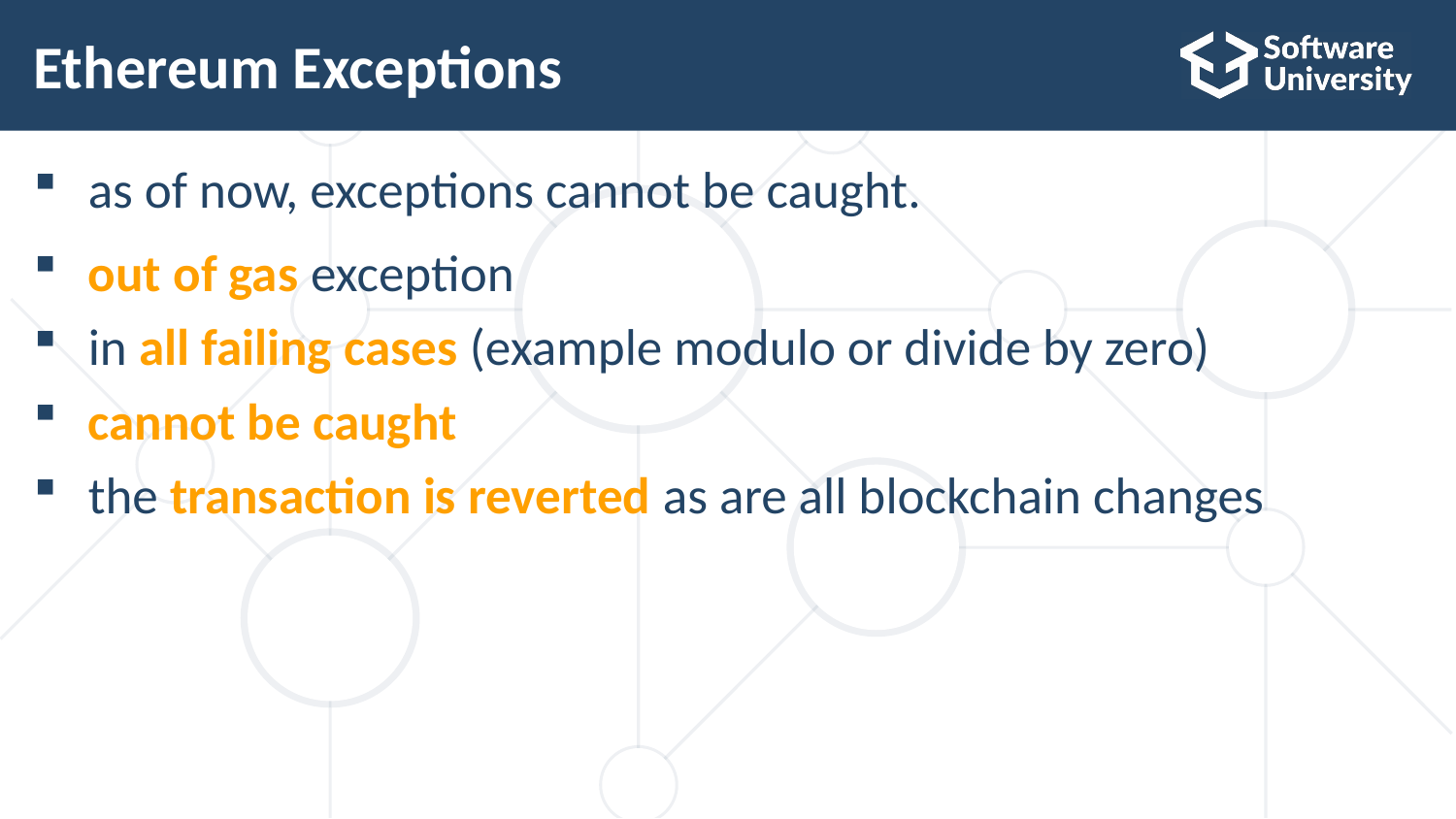

# Ethereum Exceptions
as of now, exceptions cannot be caught.
out of gas exception
in all failing cases (example modulo or divide by zero)
cannot be caught
the transaction is reverted as are all blockchain changes